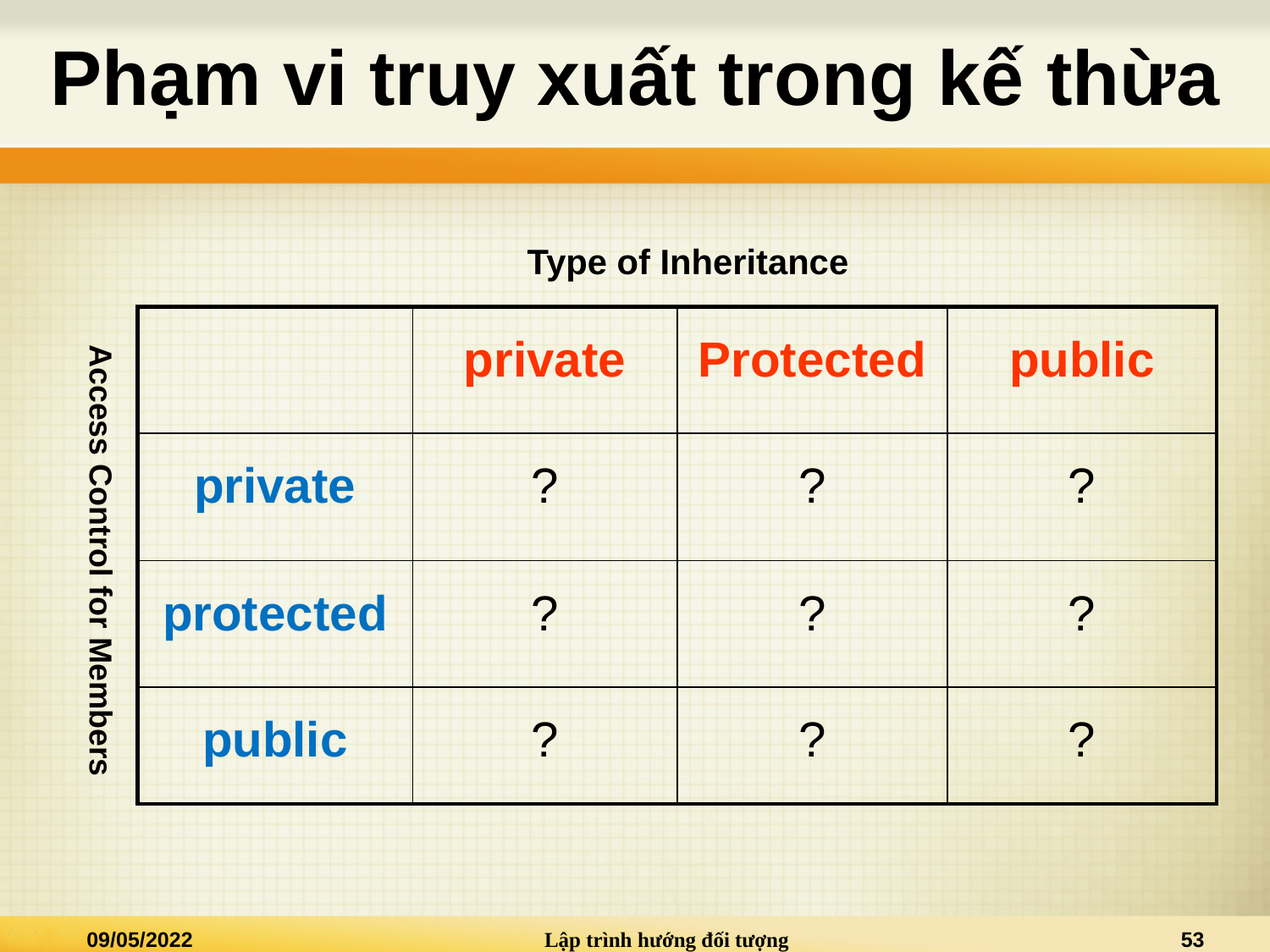

# Phạm vi truy xuất trong kế thừa
Type of Inheritance
Access Control for Members
|  | private | Protected | public |
| --- | --- | --- | --- |
| private | ? | ? | ? |
| protected | ? | ? | ? |
| public | ? | ? | ? |
09/05/2022
Lập trình hướng đối tượng
53